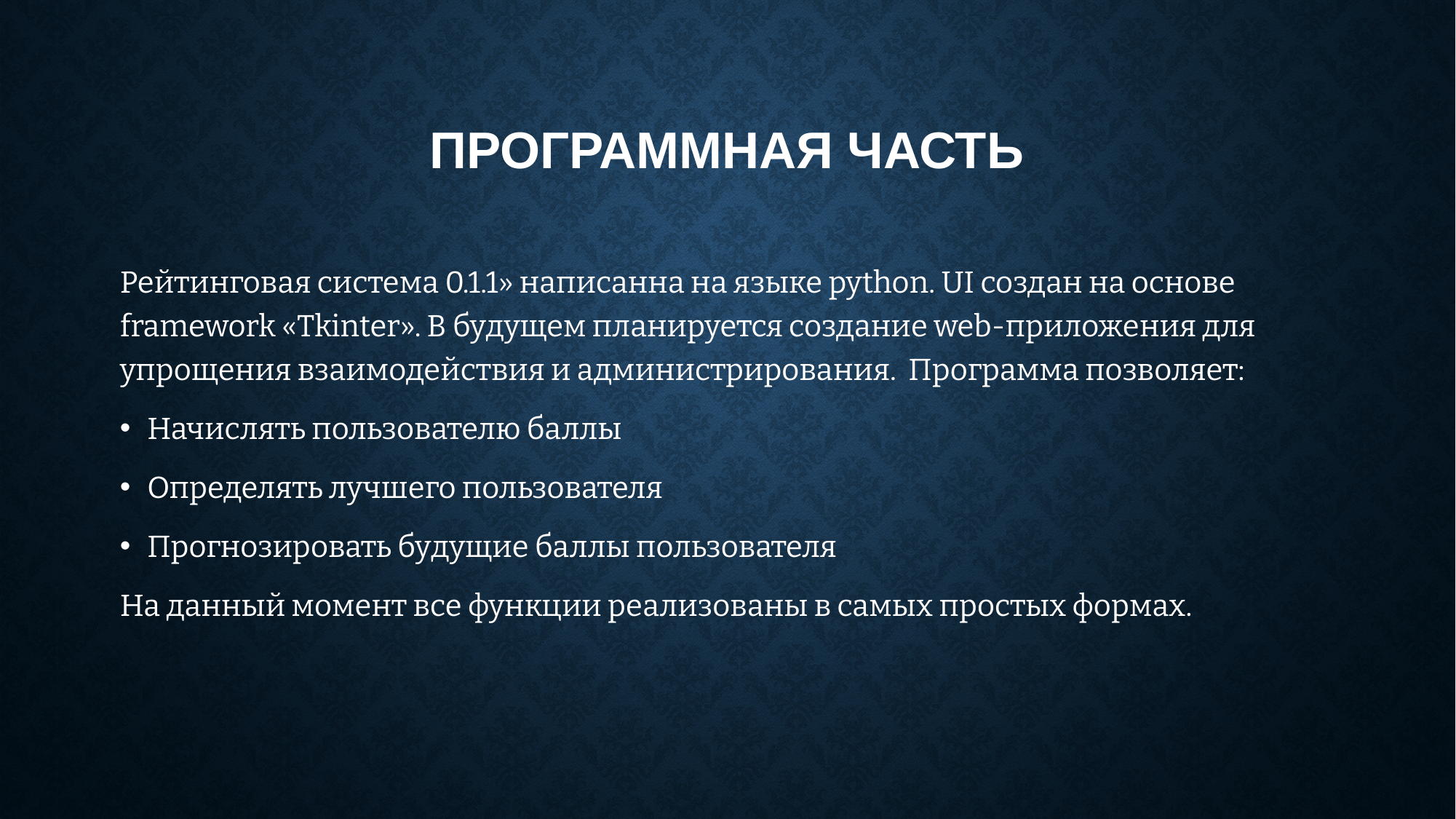

# Программная часть
Рейтинговая система 0.1.1» написанна на языке python. UI создан на основе framework «Tkinter». В будущем планируется создание web-приложения для упрощения взаимодействия и администрирования.  Программа позволяет:
Начислять пользователю баллы
Определять лучшего пользователя
Прогнозировать будущие баллы пользователя
На данный момент все функции реализованы в самых простых формах.